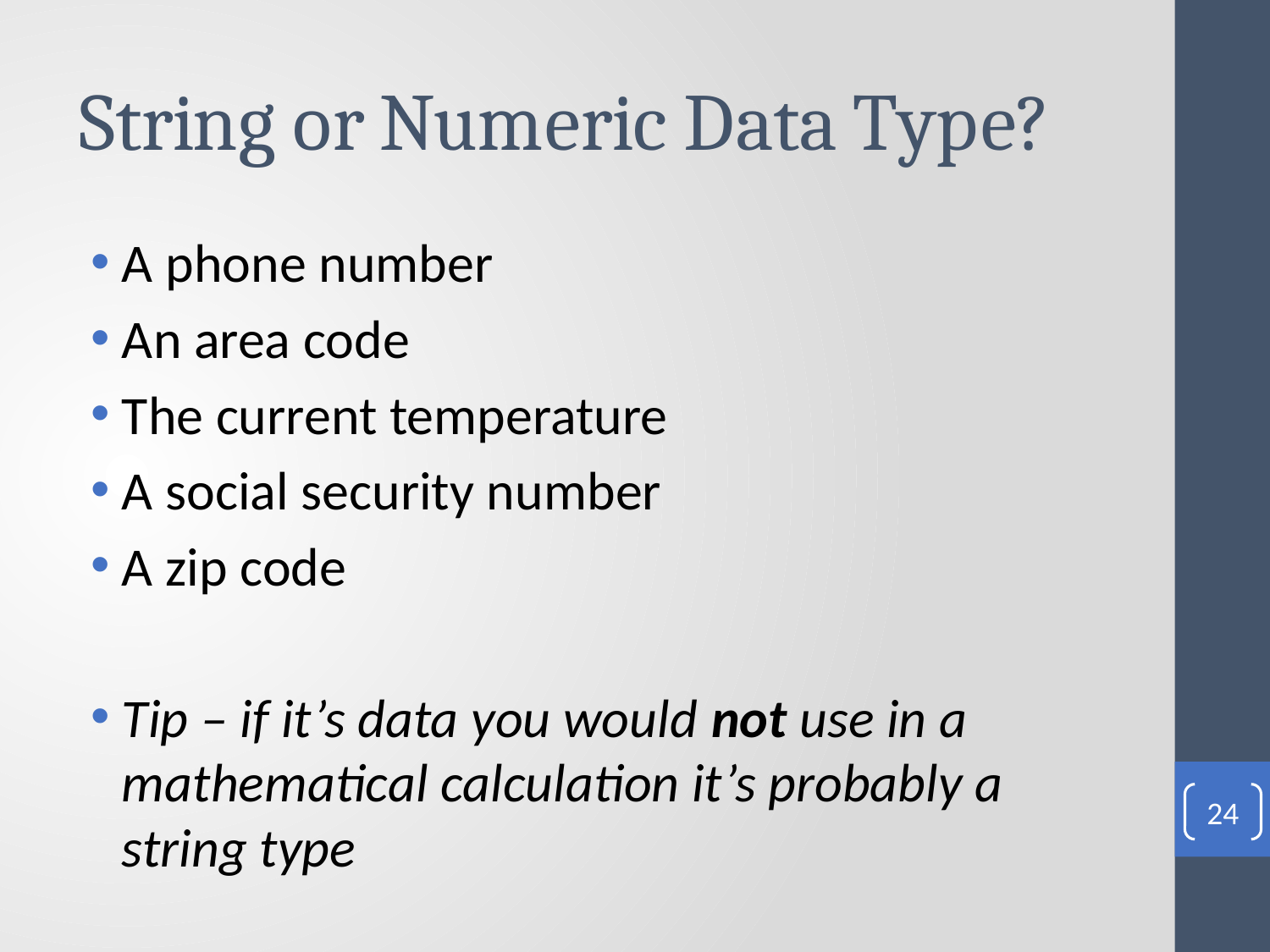

# String or Numeric Data Type?
A phone number
An area code
The current temperature
A social security number
A zip code

Tip – if it’s data you would not use in a mathematical calculation it’s probably a string type
24